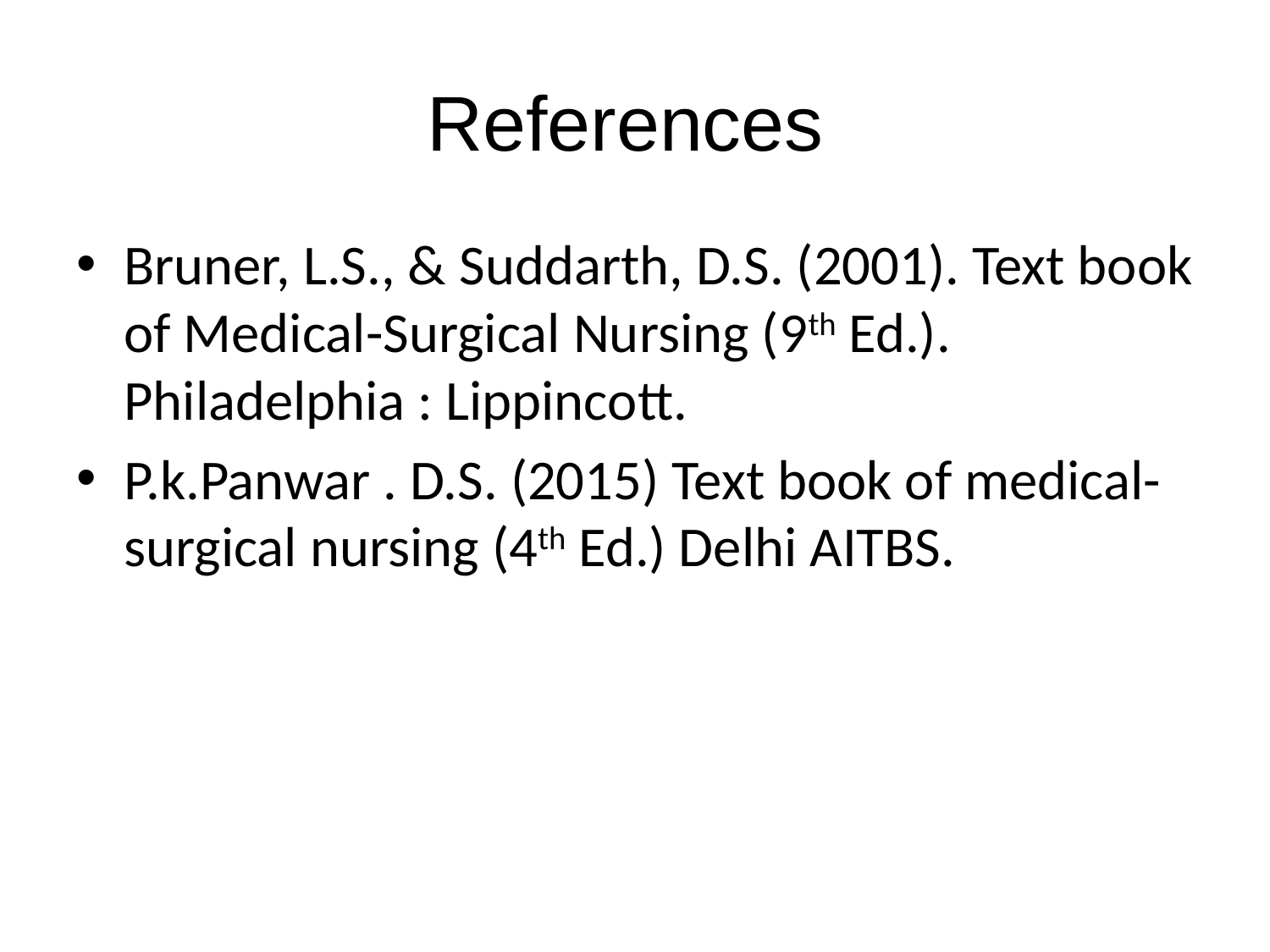

# References
Bruner, L.S., & Suddarth, D.S. (2001). Text book of Medical-Surgical Nursing (9th Ed.). Philadelphia : Lippincott.
P.k.Panwar . D.S. (2015) Text book of medical- surgical nursing (4th Ed.) Delhi AITBS.